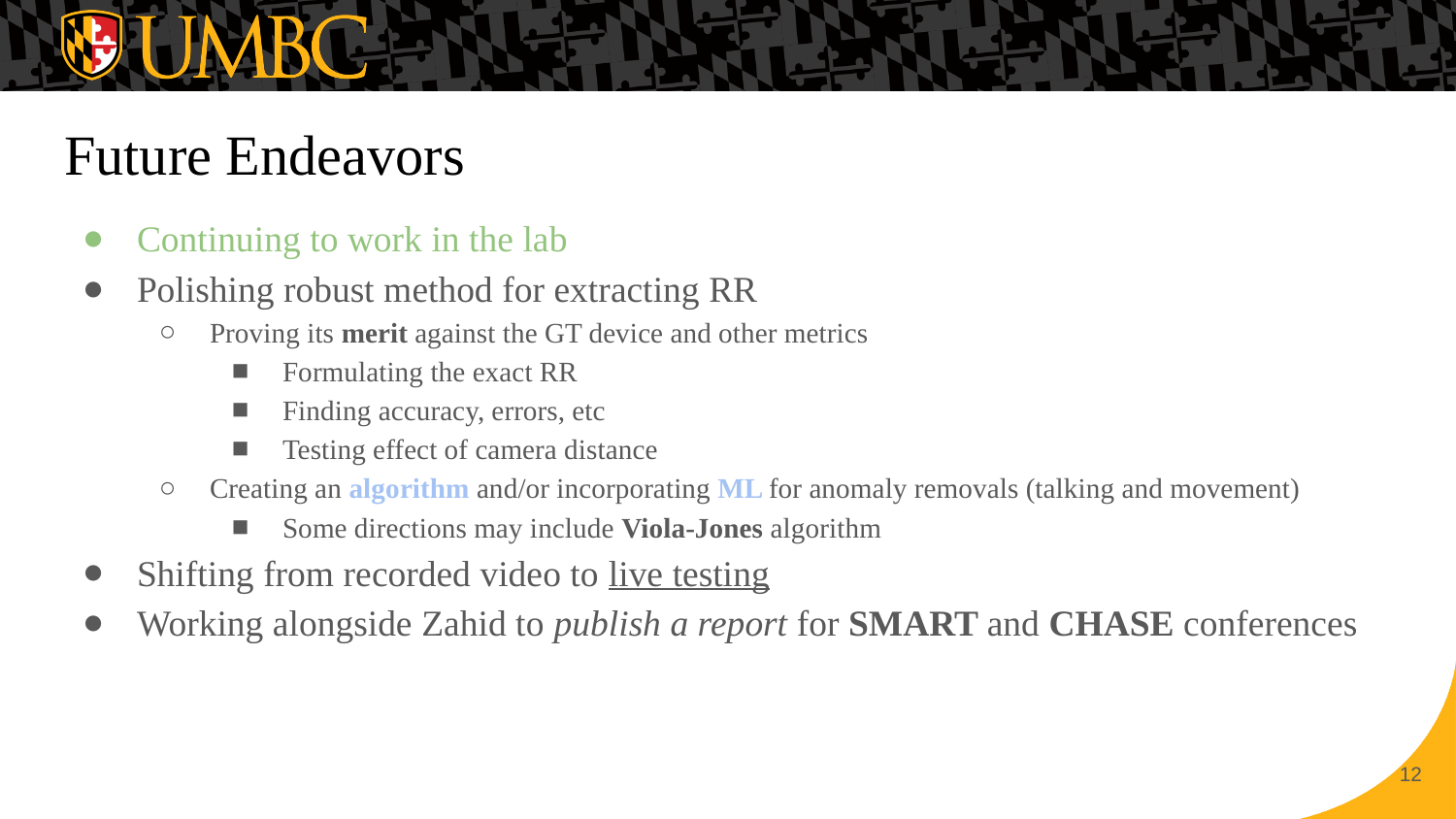

# Future Endeavors
Continuing to work in the lab
Polishing robust method for extracting RR
Proving its merit against the GT device and other metrics
Formulating the exact RR
Finding accuracy, errors, etc
Testing effect of camera distance
Creating an algorithm and/or incorporating ML for anomaly removals (talking and movement)
Some directions may include Viola-Jones algorithm
Shifting from recorded video to live testing
Working alongside Zahid to publish a report for SMART and CHASE conferences
12